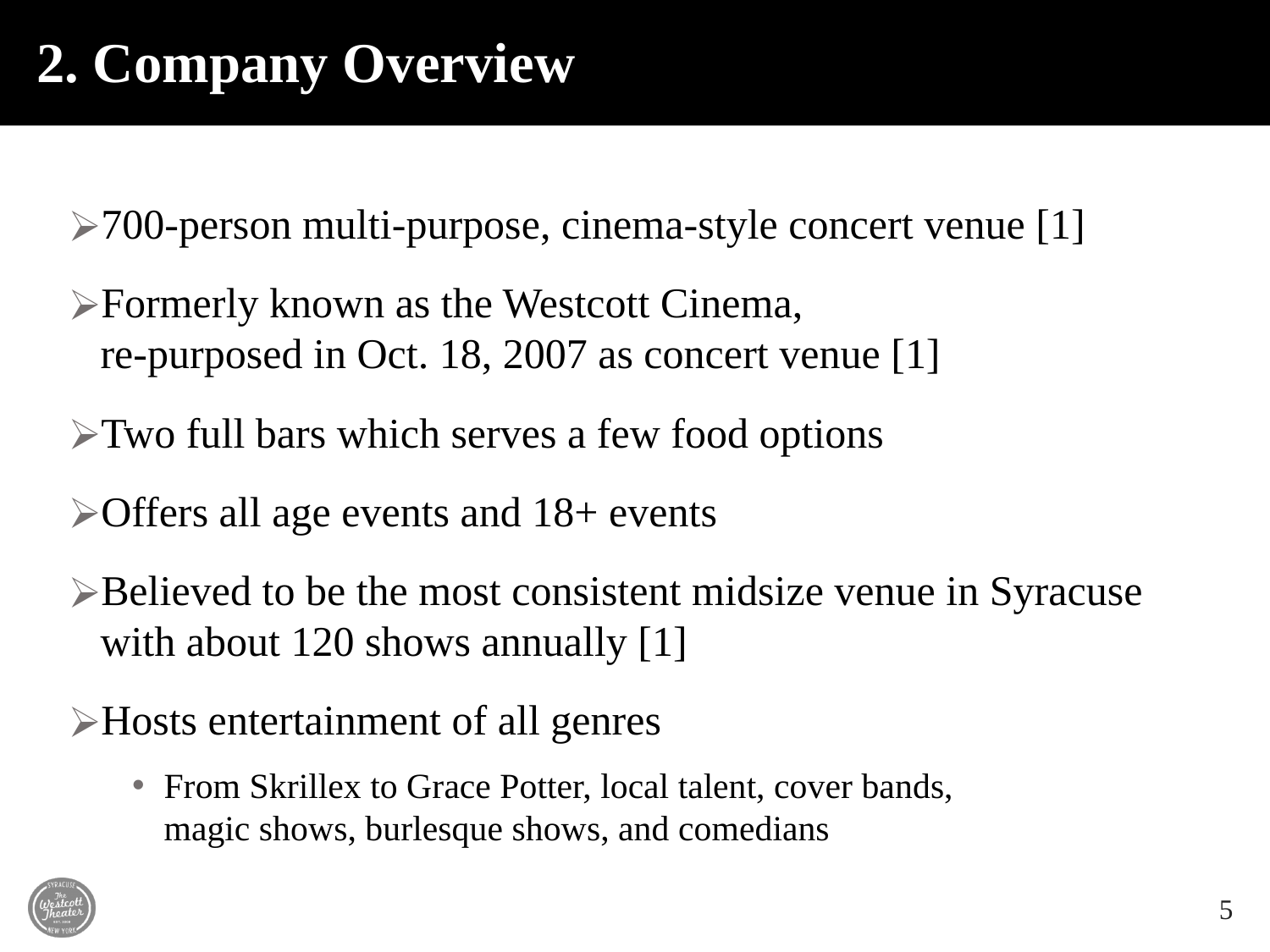

# 2. Company Overview
700-person multi-purpose, cinema-style concert venue [1]
Formerly known as the Westcott Cinema,
re-purposed in Oct. 18, 2007 as concert venue [1]
Two full bars which serves a few food options
Offers all age events and 18+ events
Believed to be the most consistent midsize venue in Syracuse with about 120 shows annually [1]
Hosts entertainment of all genres
From Skrillex to Grace Potter, local talent, cover bands,
magic shows, burlesque shows, and comedians
5